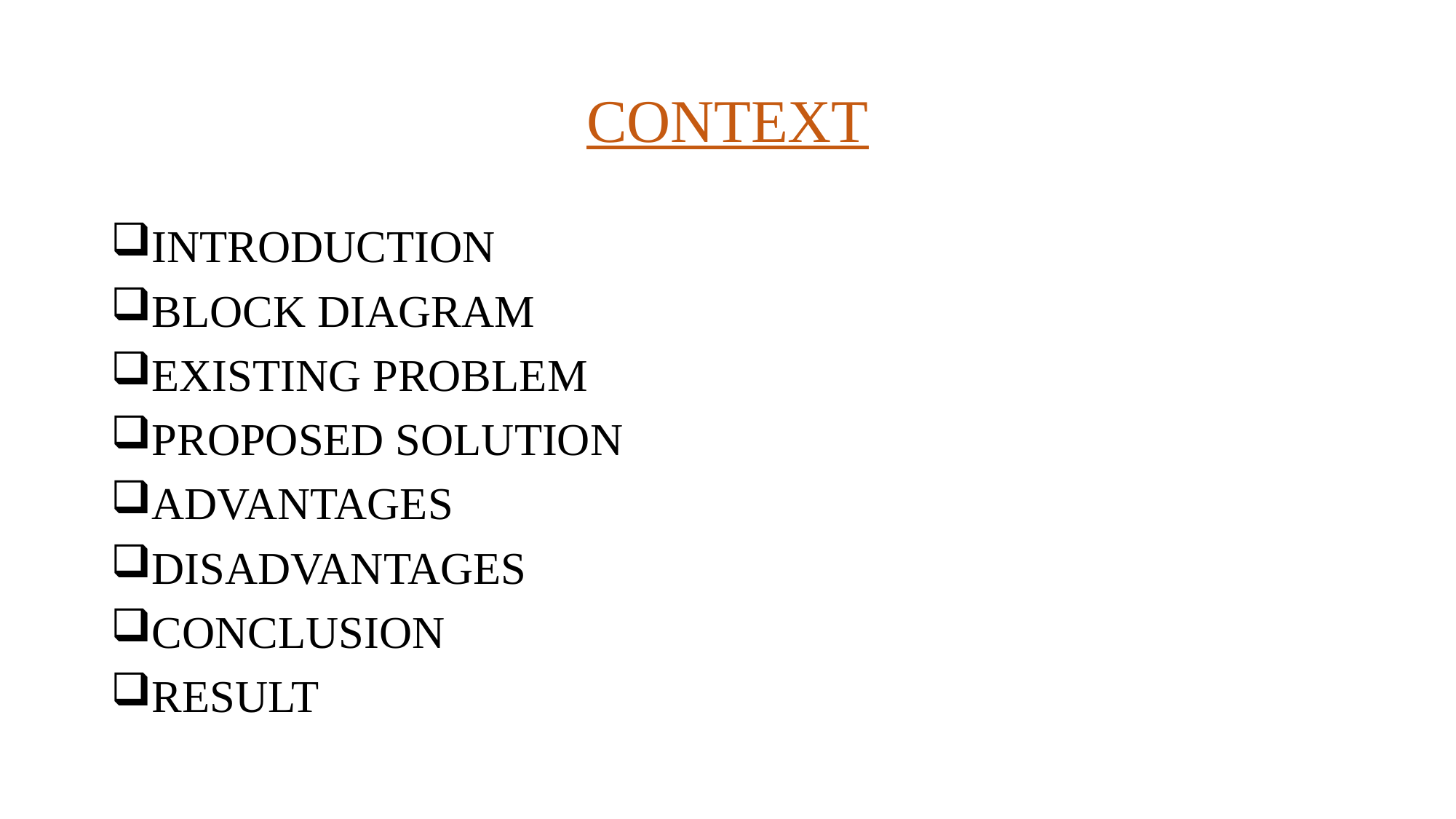

# CONTEXT
INTRODUCTION
BLOCK DIAGRAM
EXISTING PROBLEM
PROPOSED SOLUTION
ADVANTAGES
DISADVANTAGES
CONCLUSION
RESULT